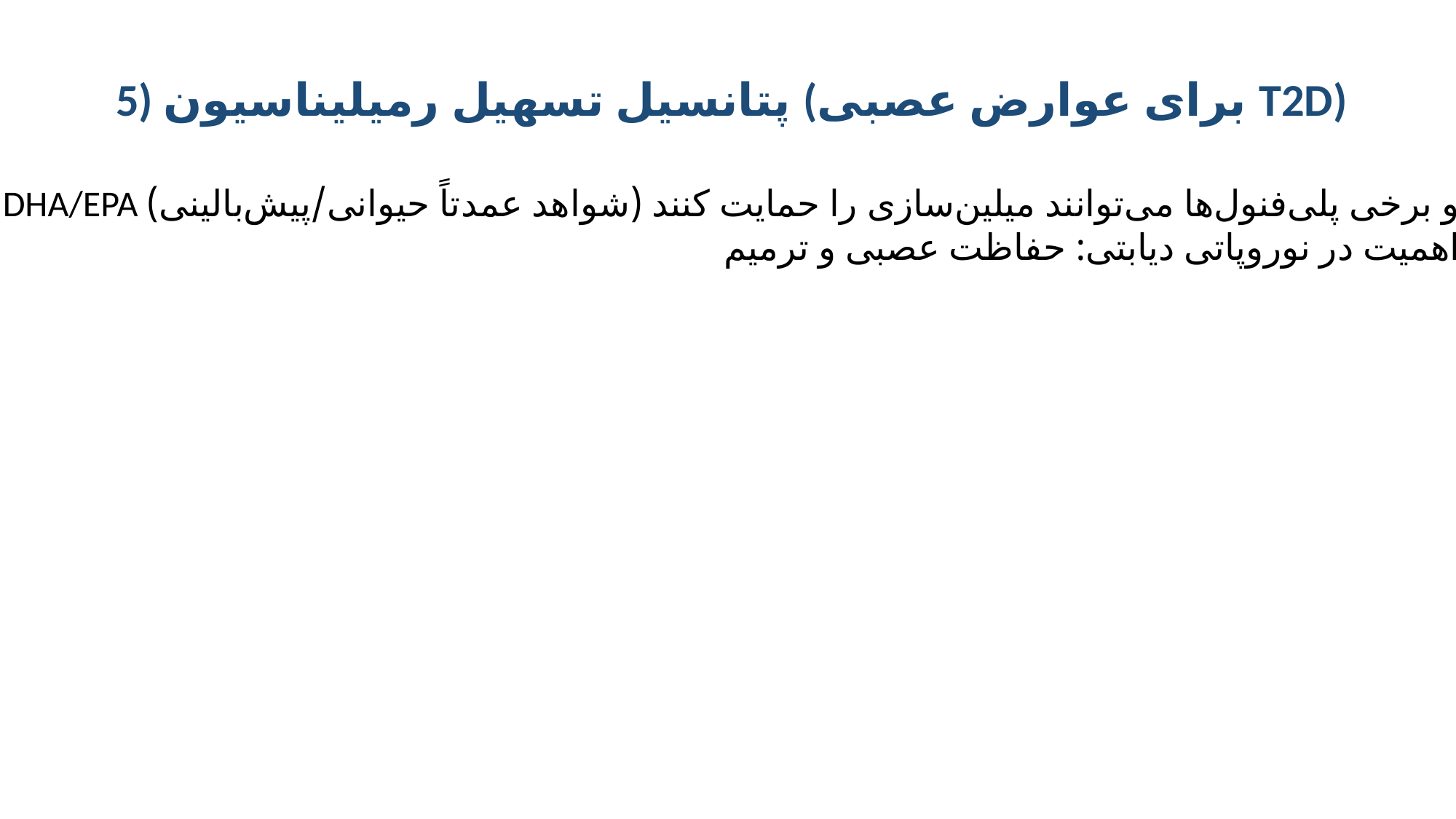

#
5) پتانسیل تسهیل رمیلیناسیون (برای عوارض عصبی T2D)
DHA/EPA و برخی پلی‌فنول‌ها می‌توانند میلین‌سازی را حمایت کنند (شواهد عمدتاً حیوانی/پیش‌بالینی)
اهمیت در نوروپاتی دیابتی: حفاظت عصبی و ترمیم